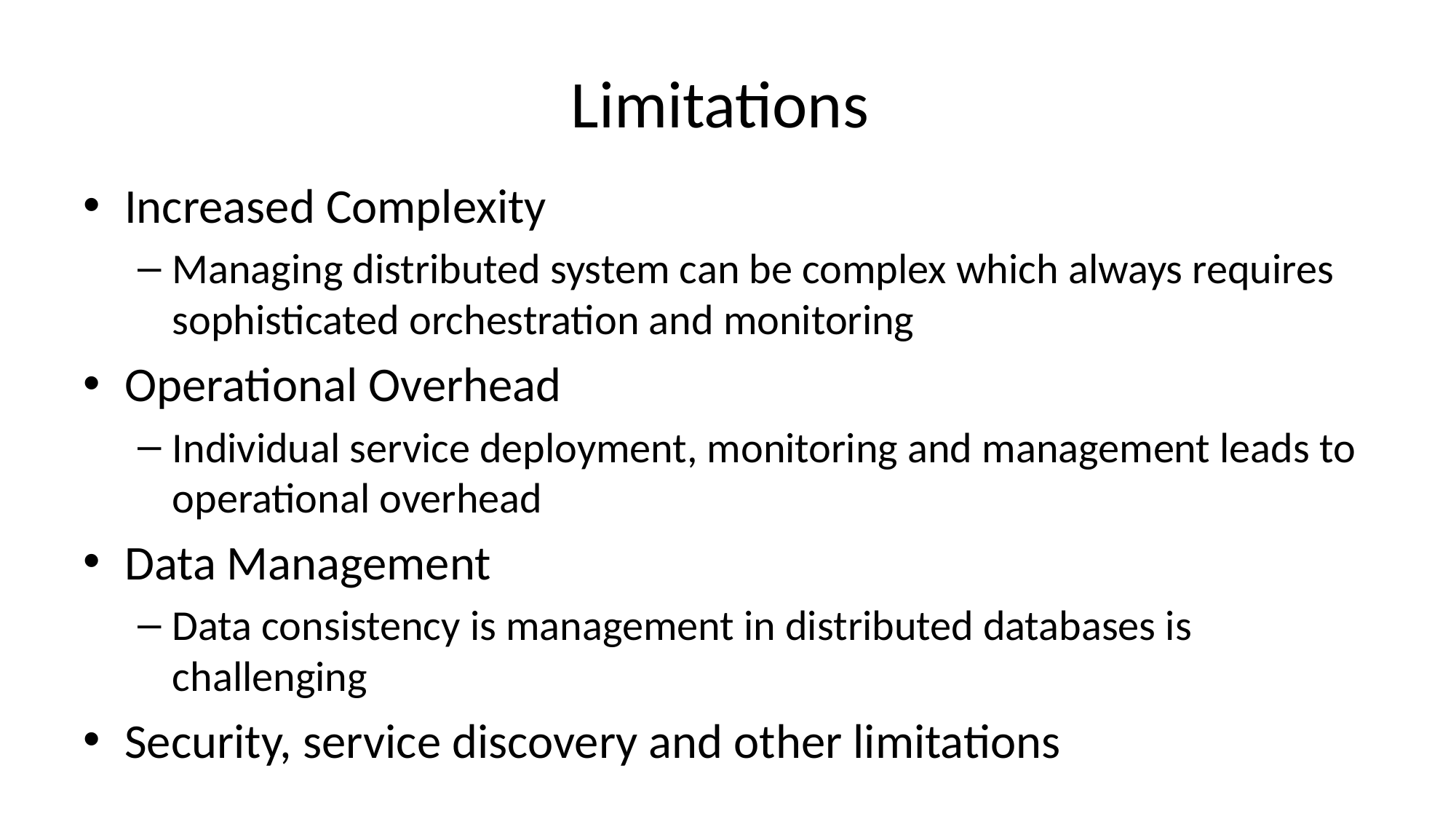

# Limitations
Increased Complexity
Managing distributed system can be complex which always requires sophisticated orchestration and monitoring
Operational Overhead
Individual service deployment, monitoring and management leads to operational overhead
Data Management
Data consistency is management in distributed databases is challenging
Security, service discovery and other limitations